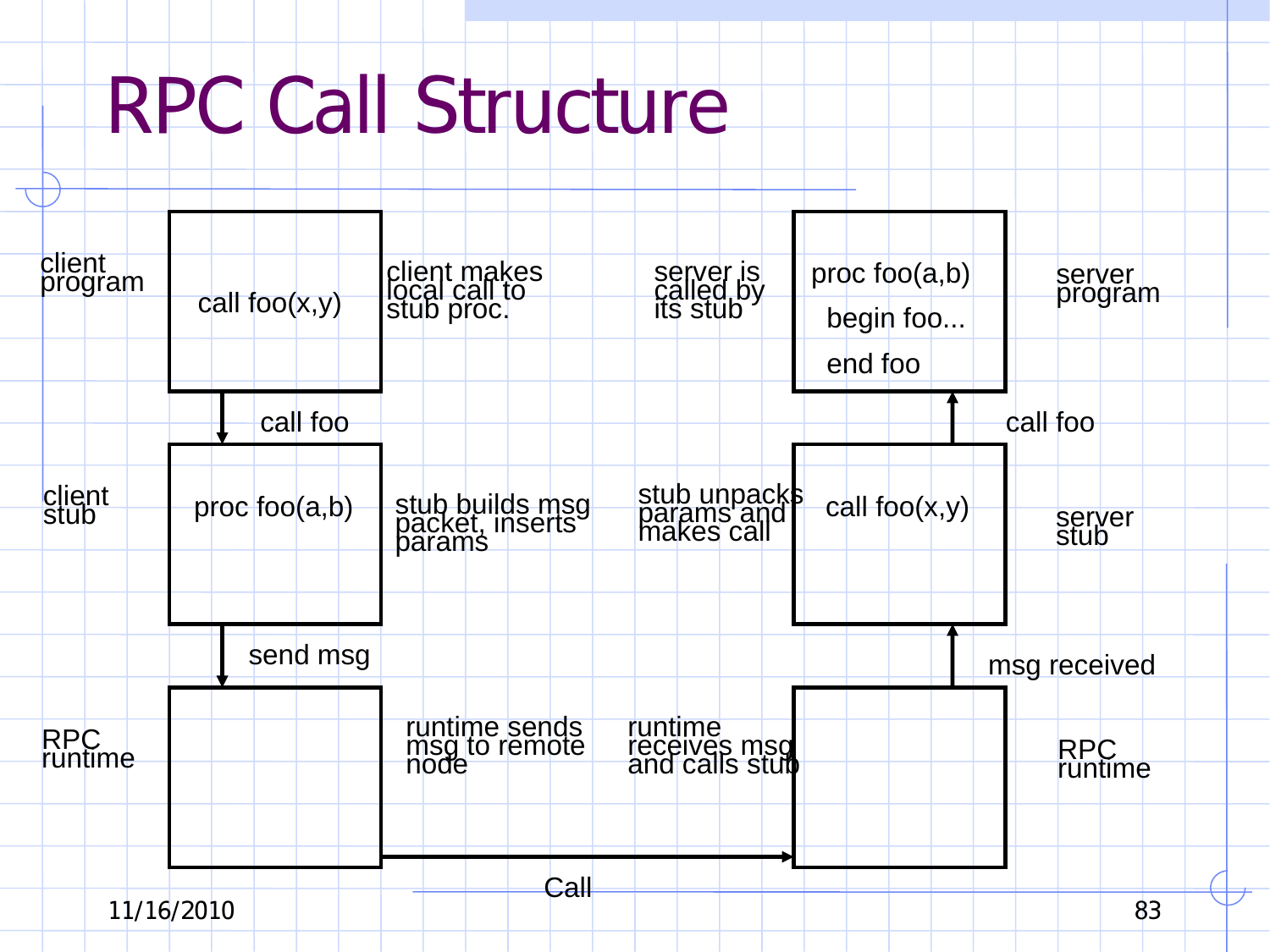

# RPC Call Structure

proc foo(a,b)
  begin foo...
  end foo
client
program
client makes
local call to
stub proc.
server is
called by
its stub
server
program
call foo(x,y)

call foo

call foo

stub unpacks
params and
makes call
client
stub
proc foo(a,b)
stub builds msg
packet, inserts
params
call foo(x,y)
server
stub

send msg

msg received

runtime sends
msg to remote
node
runtime
receives msg
and calls stub
RPC
runtime
RPC
runtime

Call
11/16/2010
83